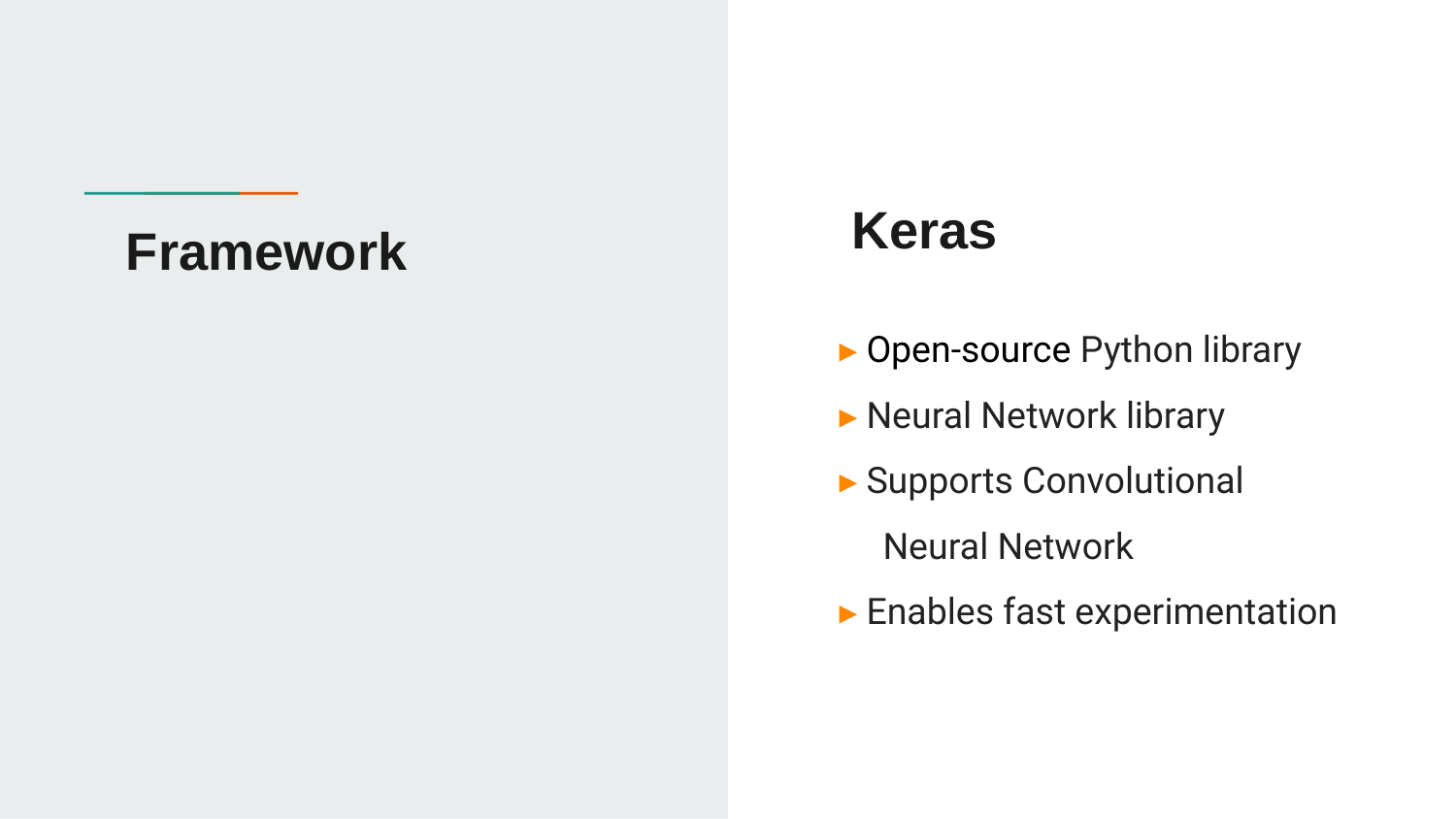

# Framework
Keras
▸ Open-source Python library
▸ Neural Network library
▸ Supports Convolutional    …..Neural Network
▸ Enables fast experimentation